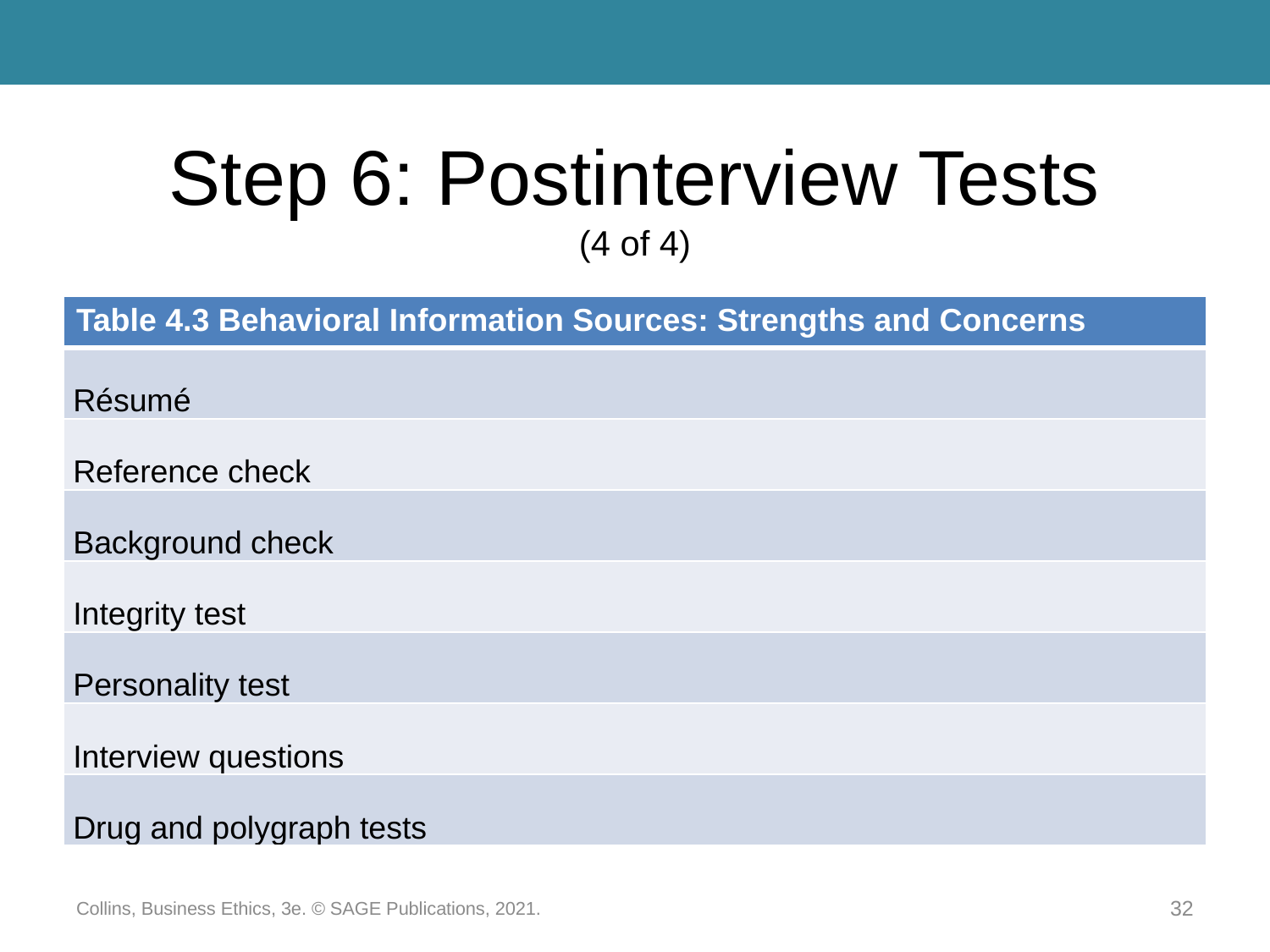

# Step 6: Postinterview Tests (4 of 4)
| Table 4.3 Behavioral Information Sources: Strengths and Concerns |
| --- |
| Résumé |
| Reference check |
| Background check |
| Integrity test |
| Personality test |
| Interview questions |
| Drug and polygraph tests |
Collins, Business Ethics, 3e. © SAGE Publications, 2021.
32